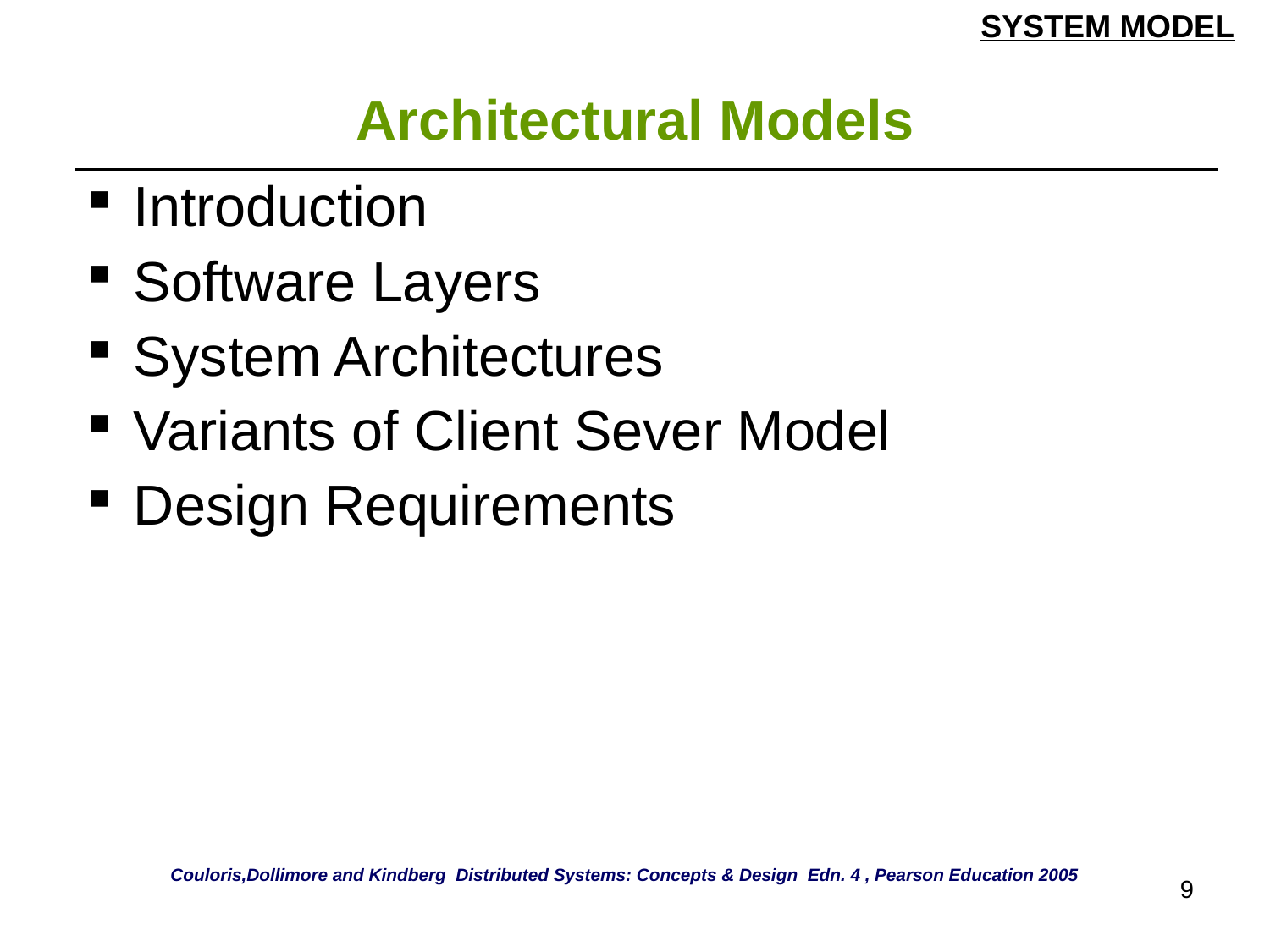

SYSTEM MODEL
# Architectural Models
| Introduction Software Layers System Architectures Variants of Client Sever Model Design Requirements |
| --- |
Couloris,Dollimore and Kindberg  Distributed Systems: Concepts & Design  Edn. 4 , Pearson Education 2005
9